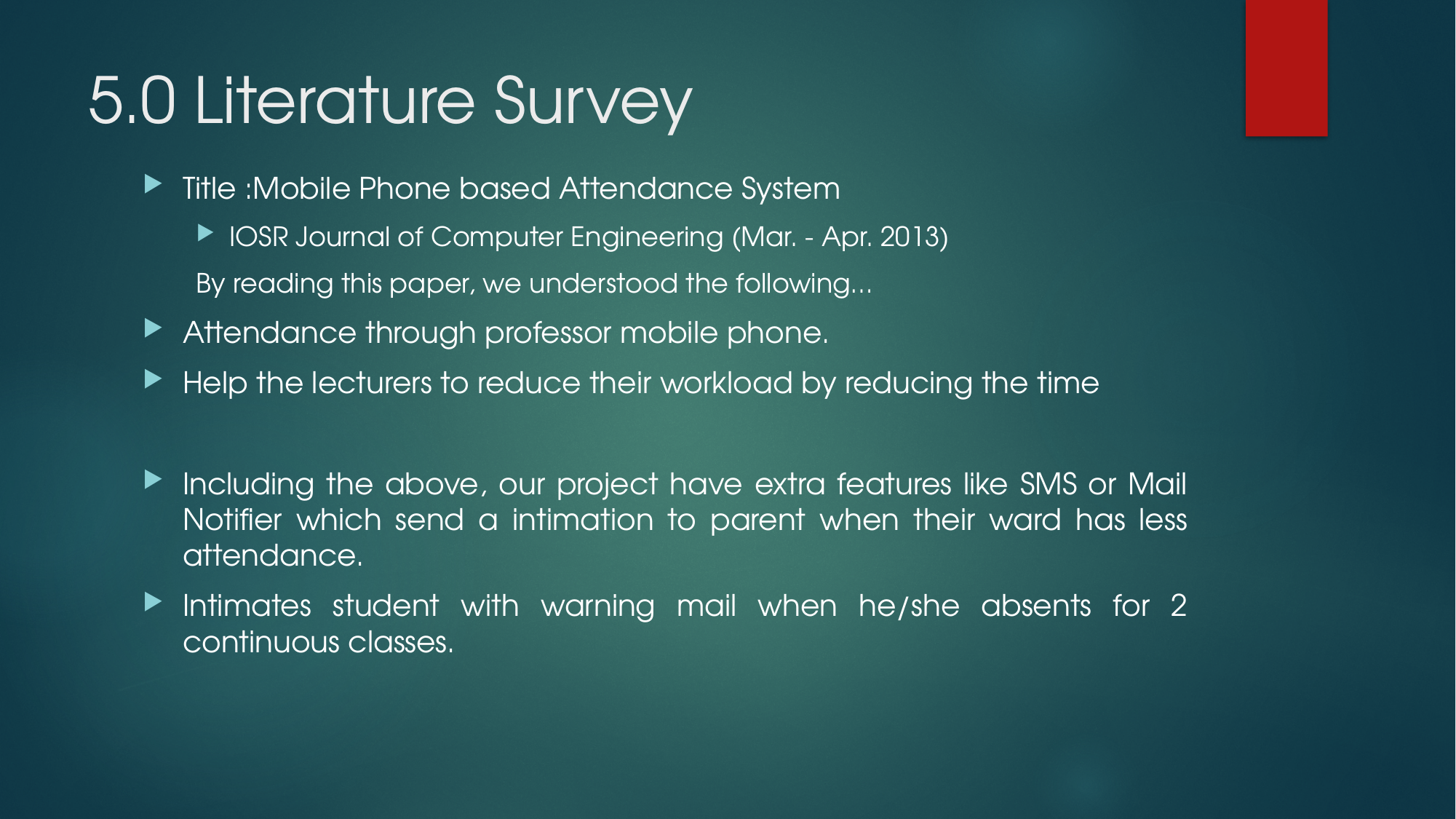

# 5.0 Literature Survey
Title :Mobile Phone based Attendance System
IOSR Journal of Computer Engineering (Mar. - Apr. 2013)
By reading this paper, we understood the following…
Attendance through professor mobile phone.
Help the lecturers to reduce their workload by reducing the time

Including the above, our project have extra features like SMS or Mail Notifier which send a intimation to parent when their ward has less attendance.
Intimates student with warning mail when he/she absents for 2 continuous classes.